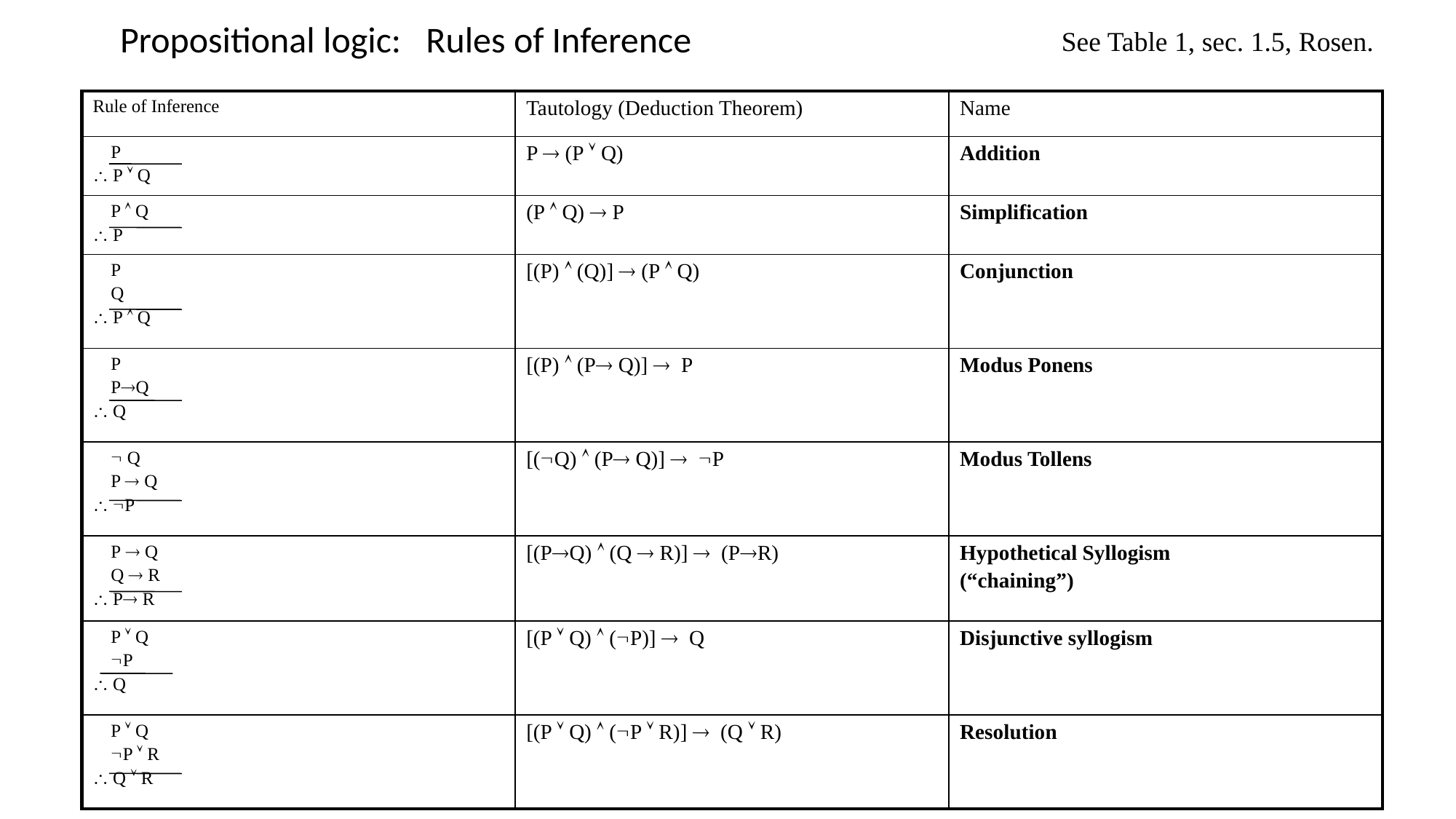

# Propositional logic:   Rules of Inference
See Table 1, sec. 1.5, Rosen.
| Rule of Inference | Tautology (Deduction Theorem) | Name |
| --- | --- | --- |
| P ∴ P ∨ Q | P → (P ∨ Q) | Addition |
| P ∧ Q ∴ P | (P ∧ Q) → P | Simplification |
| P Q ∴ P ∧ Q | [(P) ∧ (Q)] → (P ∧ Q) | Conjunction |
| P P→Q ∴ Q | [(P) ∧ (P→ Q)] → P | Modus Ponens |
| ¬ Q P → Q ∴ ¬P | [(¬Q) ∧ (P→ Q)] → ¬P | Modus Tollens |
| P → Q Q → R ∴ P→ R | [(P→Q) ∧ (Q → R)] → (P→R) | Hypothetical Syllogism (“chaining”) |
| P ∨ Q ¬P ∴ Q | [(P ∨ Q) ∧ (¬P)] → Q | Disjunctive syllogism |
| P ∨ Q ¬P ∨ R ∴ Q ∨ R | [(P ∨ Q) ∧ (¬P ∨ R)] → (Q ∨ R) | Resolution |